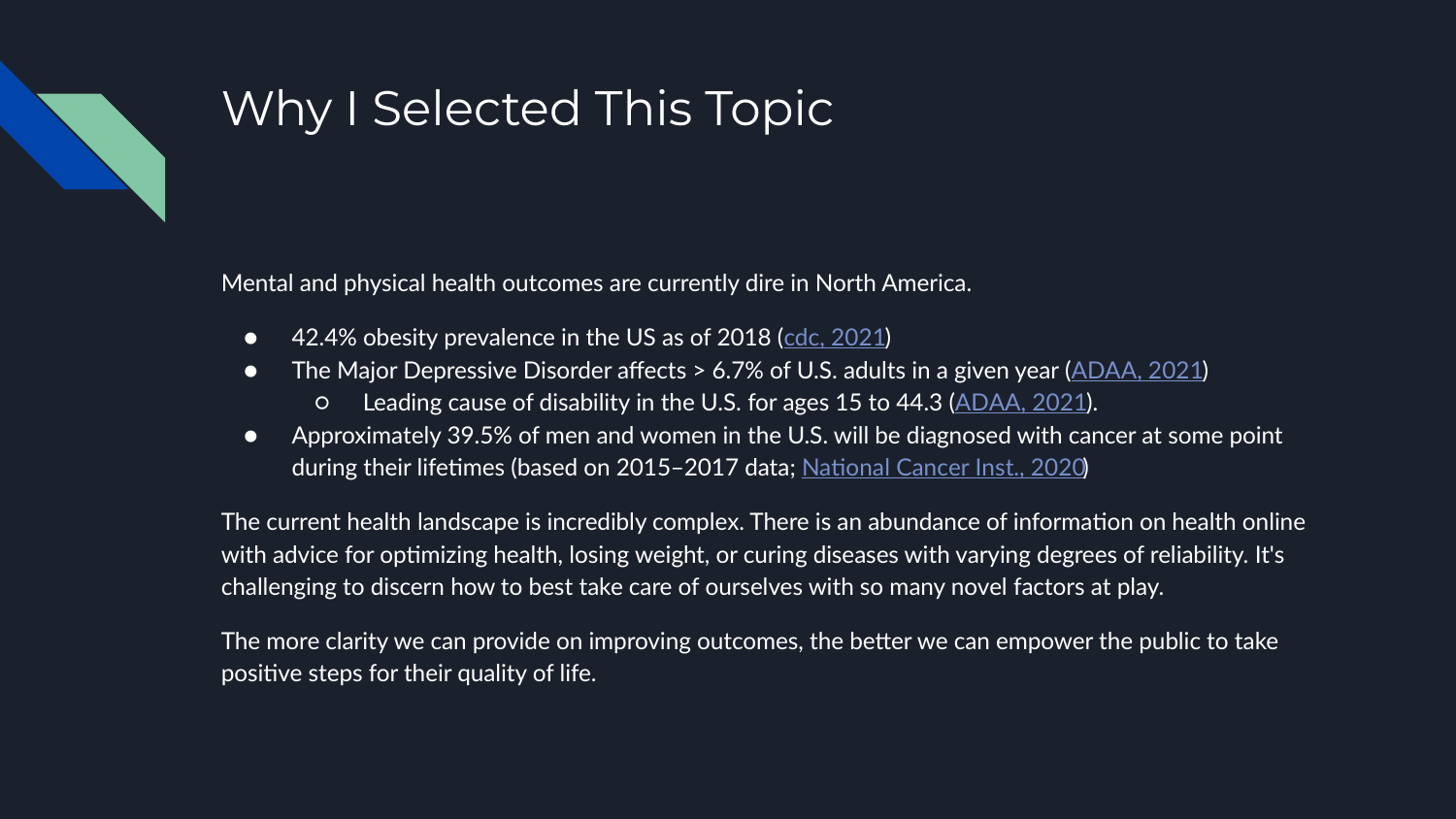

# Why I Selected This Topic
Mental and physical health outcomes are currently dire in North America.
42.4% obesity prevalence in the US as of 2018 (cdc, 2021)
The Major Depressive Disorder affects > 6.7% of U.S. adults in a given year (ADAA, 2021)
Leading cause of disability in the U.S. for ages 15 to 44.3 (ADAA, 2021).
Approximately 39.5% of men and women in the U.S. will be diagnosed with cancer at some point during their lifetimes (based on 2015–2017 data; National Cancer Inst., 2020)
The current health landscape is incredibly complex. There is an abundance of information on health online with advice for optimizing health, losing weight, or curing diseases with varying degrees of reliability. It's challenging to discern how to best take care of ourselves with so many novel factors at play.
The more clarity we can provide on improving outcomes, the better we can empower the public to take positive steps for their quality of life.